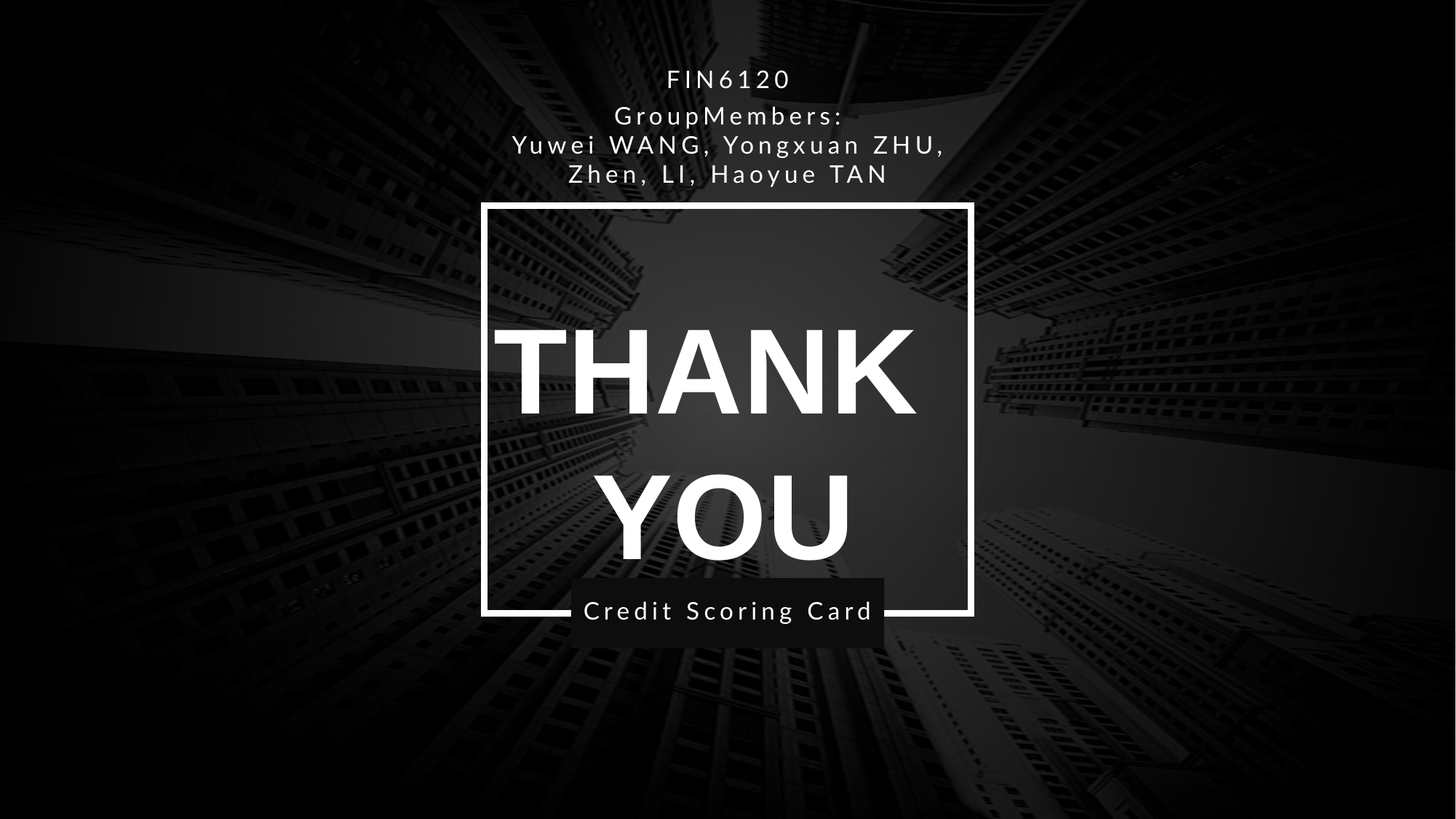

FIN6120
GroupMembers:
Yuwei WANG, Yongxuan ZHU,
Zhen, LI, Haoyue TAN

THANK
YOU

Credit Scoring Card